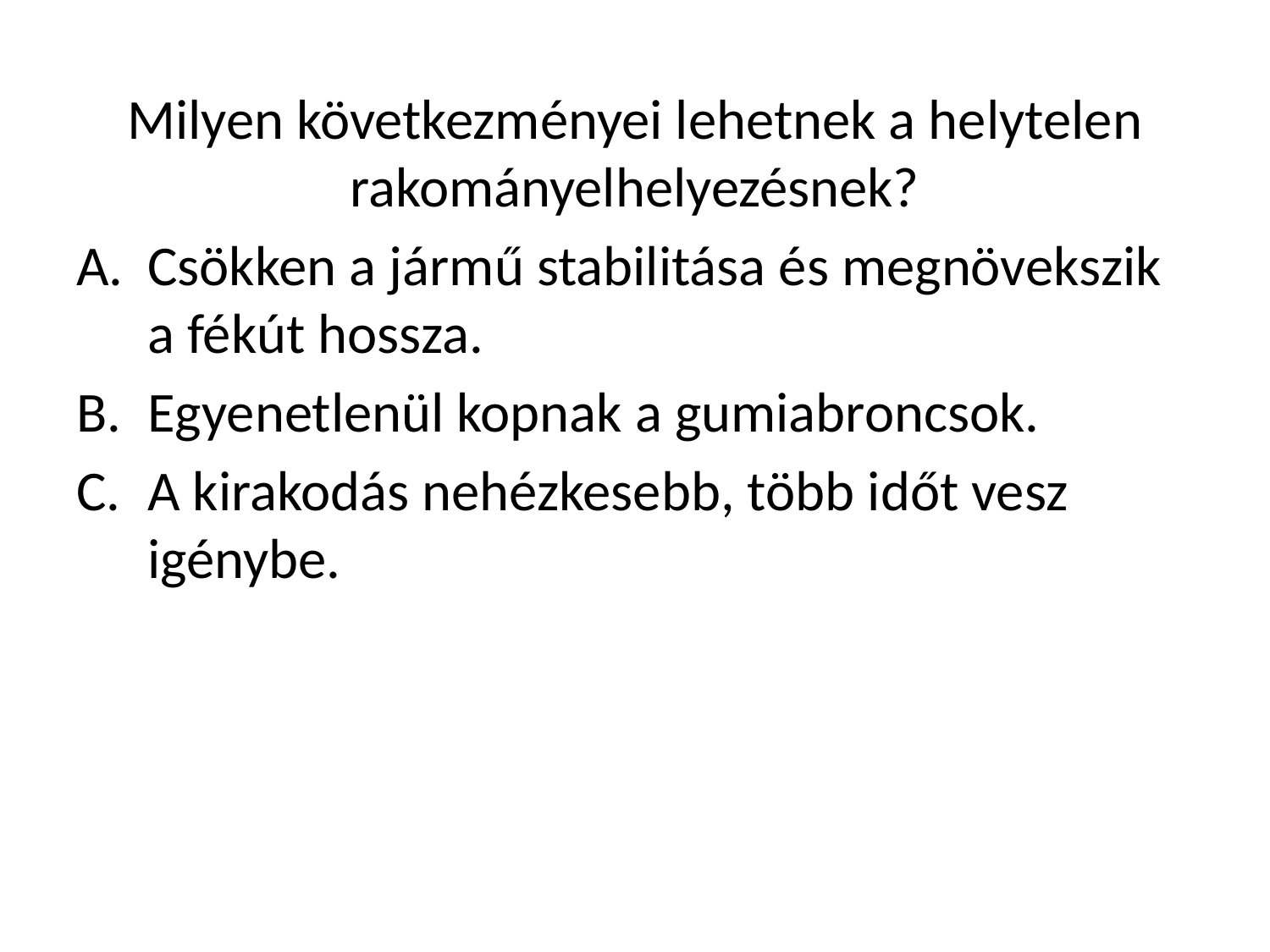

Milyen következményei lehetnek a helytelen rakományelhelyezésnek?
Csökken a jármű stabilitása és megnövekszik a fékút hossza.
Egyenetlenül kopnak a gumiabroncsok.
A kirakodás nehézkesebb, több időt vesz igénybe.